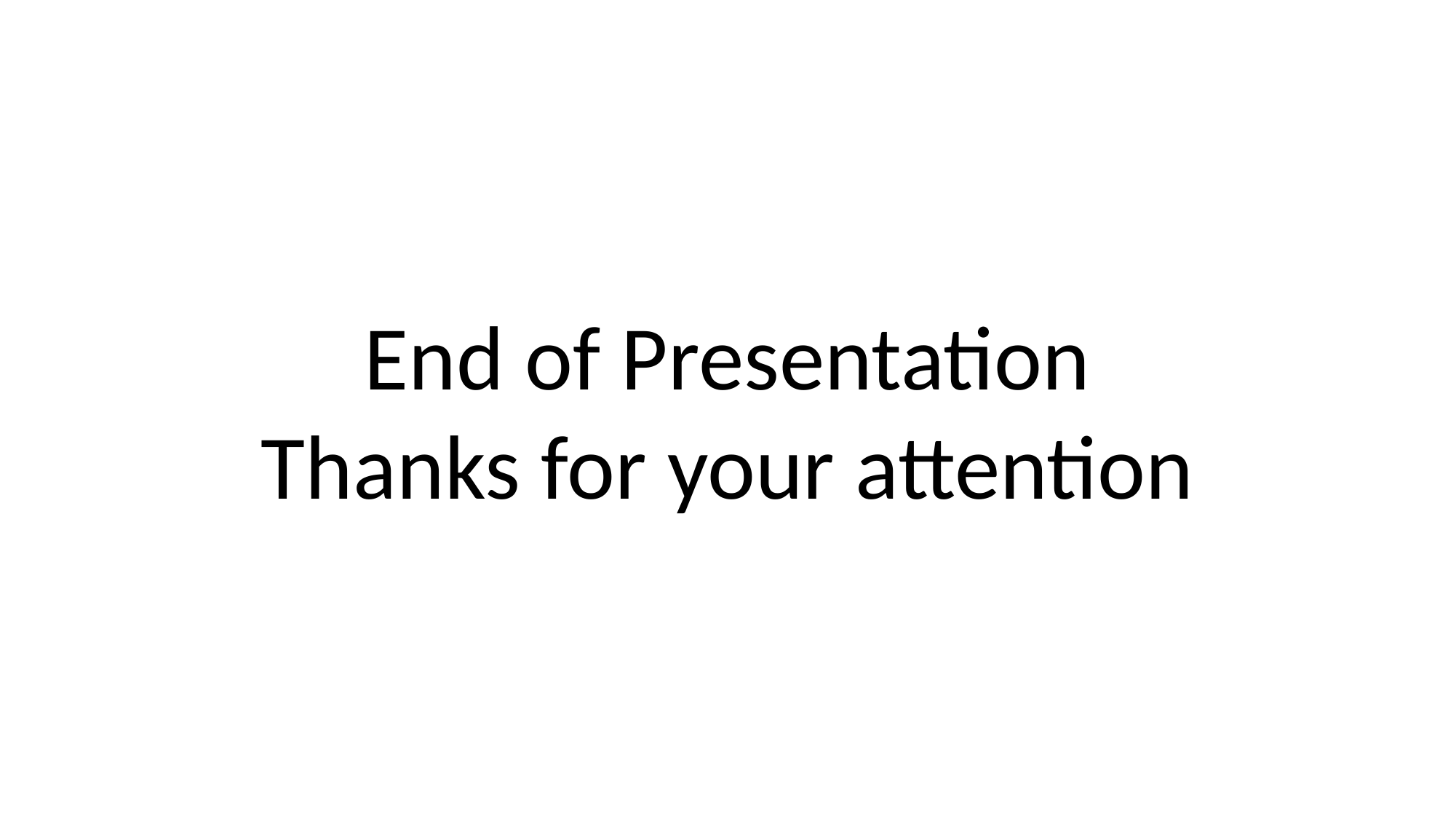

End of Presentation
Thanks for your attention